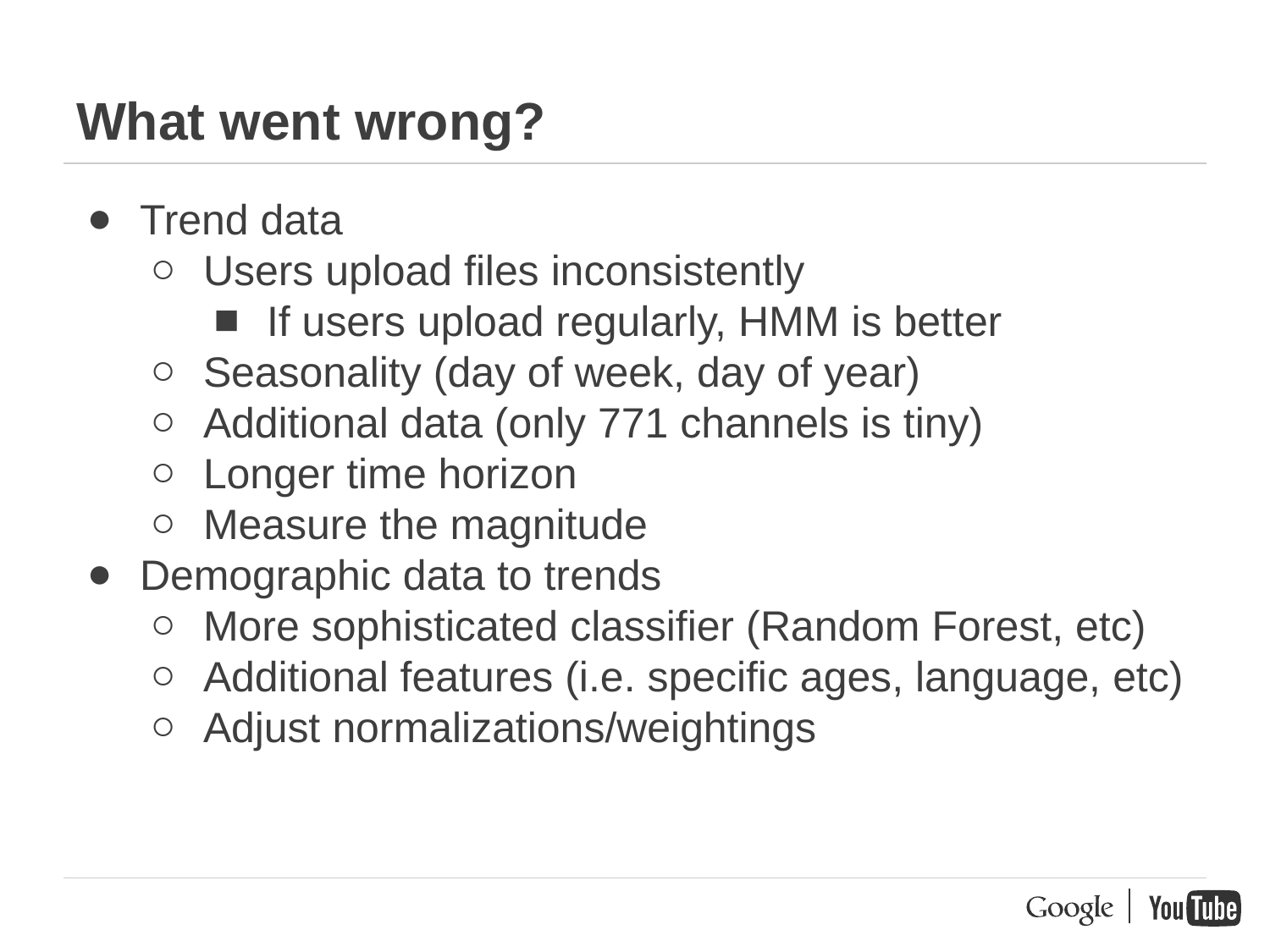

# What went wrong?
Trend data
Users upload files inconsistently
If users upload regularly, HMM is better
Seasonality (day of week, day of year)
Additional data (only 771 channels is tiny)
Longer time horizon
Measure the magnitude
Demographic data to trends
More sophisticated classifier (Random Forest, etc)
Additional features (i.e. specific ages, language, etc)
Adjust normalizations/weightings